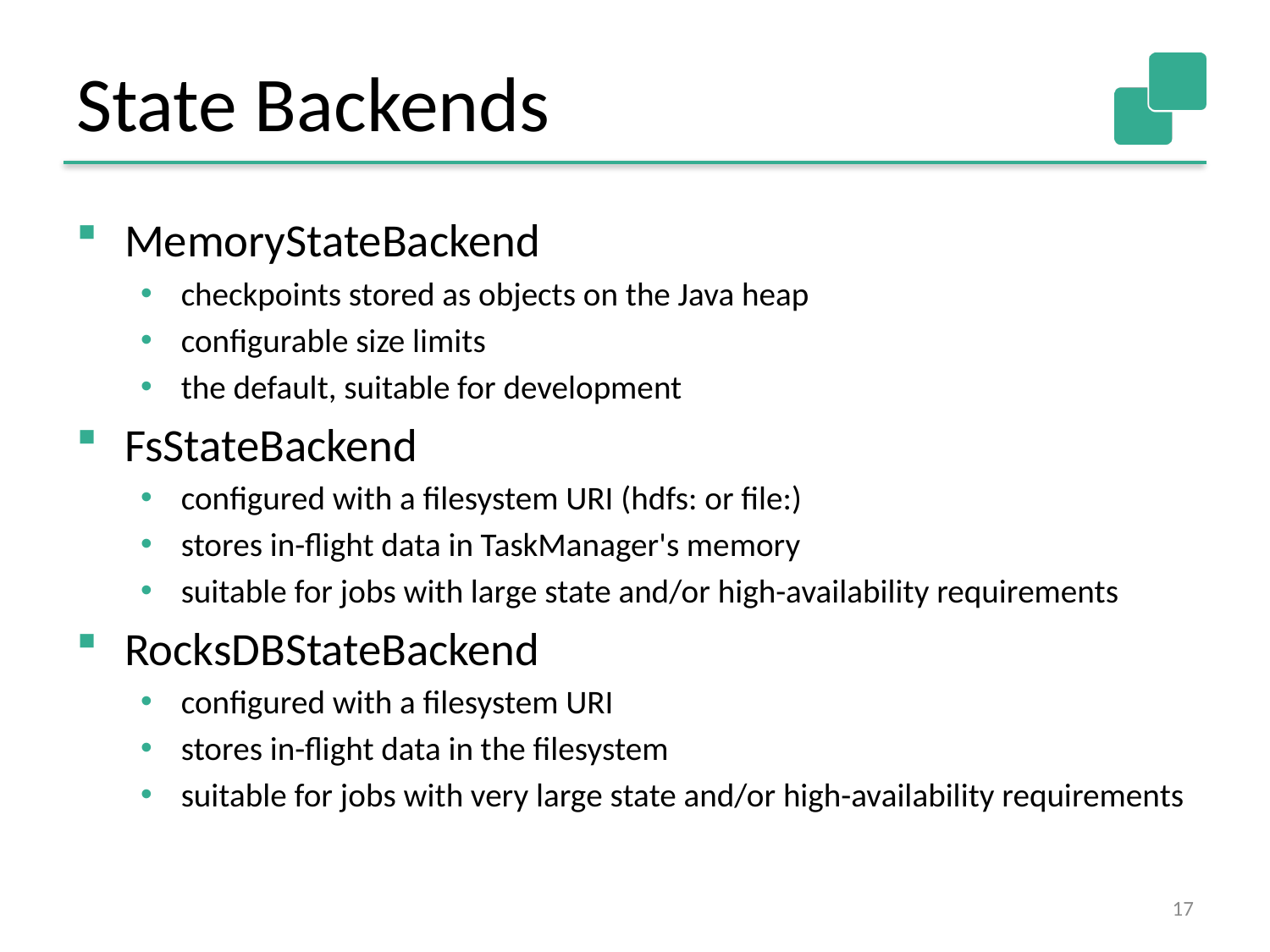

# State Backends
MemoryStateBackend
checkpoints stored as objects on the Java heap
configurable size limits
the default, suitable for development
FsStateBackend
configured with a filesystem URI (hdfs: or file:)
stores in-flight data in TaskManager's memory
suitable for jobs with large state and/or high-availability requirements
RocksDBStateBackend
configured with a filesystem URI
stores in-flight data in the filesystem
suitable for jobs with very large state and/or high-availability requirements
17